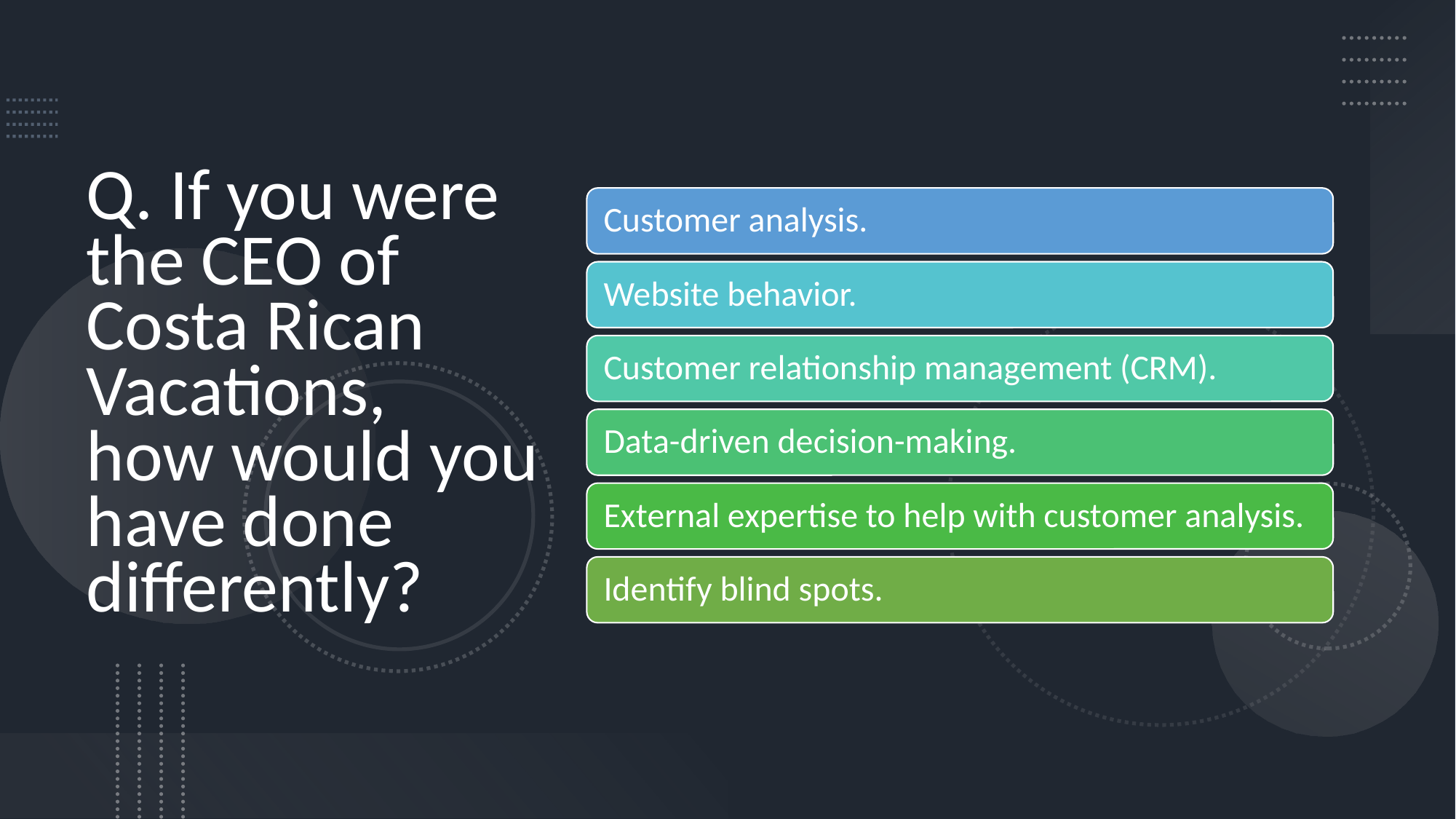

# Q. If you were the CEO of Costa Rican Vacations, how would you have done differently?
Customer analysis.
Website behavior.
Customer relationship management (CRM).
Data-driven decision-making.
External expertise to help with customer analysis.
Identify blind spots.